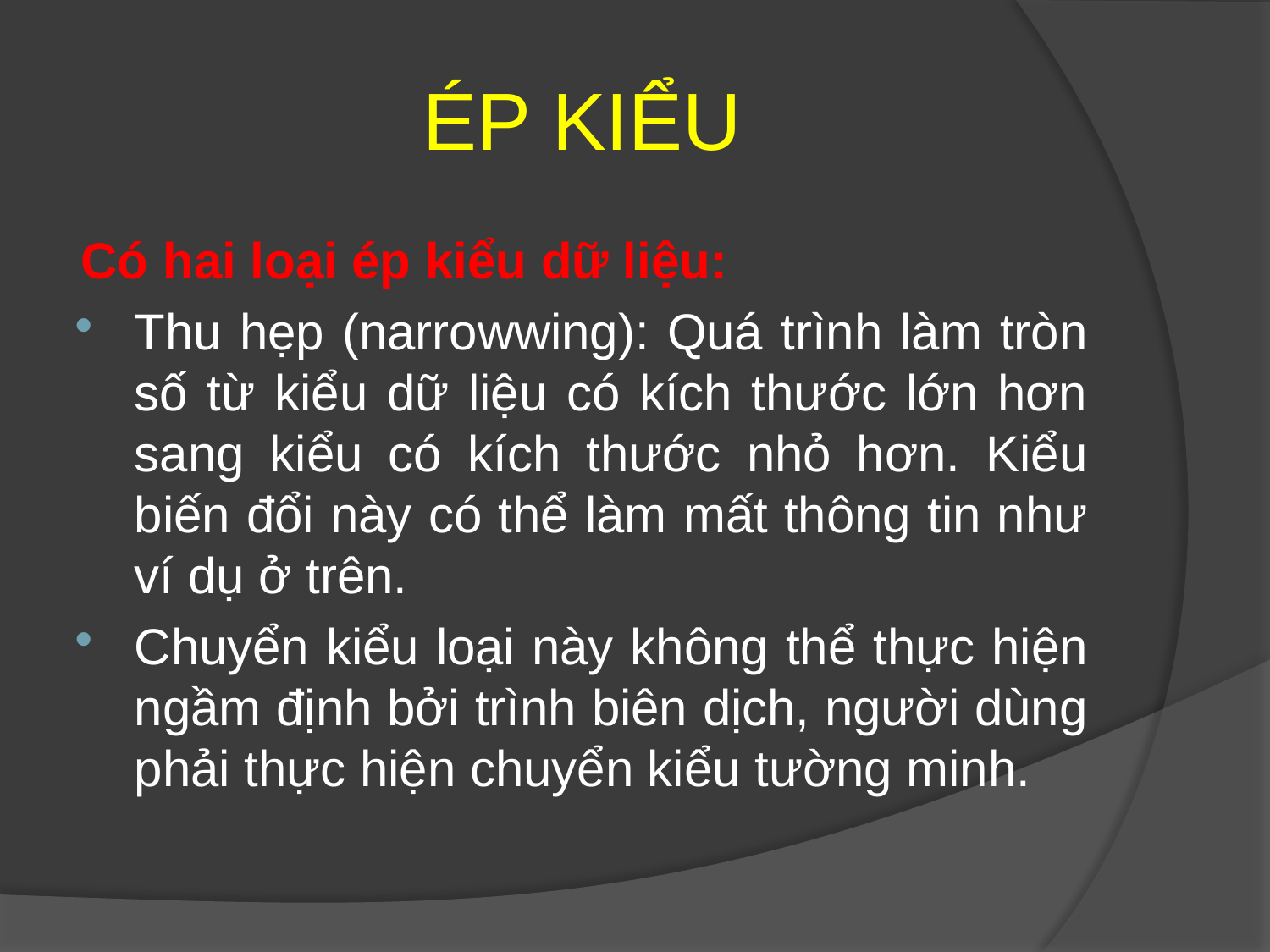

# ÉP KIỂU
Có hai loại ép kiểu dữ liệu:
Thu hẹp (narrowwing): Quá trình làm tròn số từ kiểu dữ liệu có kích thước lớn hơn sang kiểu có kích thước nhỏ hơn. Kiểu biến đổi này có thể làm mất thông tin như ví dụ ở trên.
Chuyển kiểu loại này không thể thực hiện ngầm định bởi trình biên dịch, người dùng phải thực hiện chuyển kiểu tường minh.